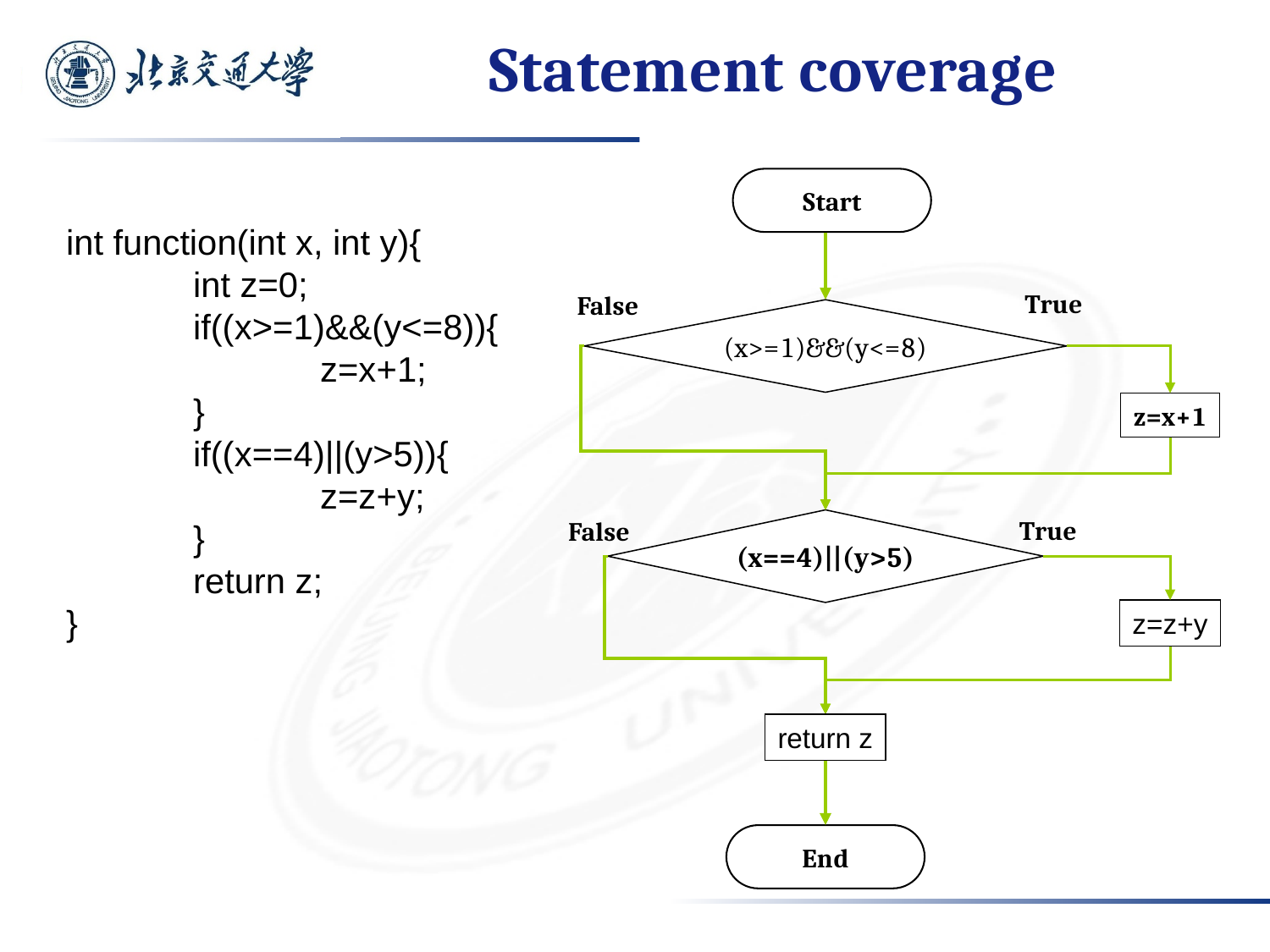

# Statement coverage
Start
int function(int x, int y){
	int z=0;
	if((x>=1)&&(y<=8)){
		z=x+1;
	}
	if((x==4)||(y>5)){
		z=z+y;
	}
	return z;
}

True
False
(x>=1)&&(y<=8)
z=x+1
True
False
(x==4)||(y>5)
z=z+y
return z

End